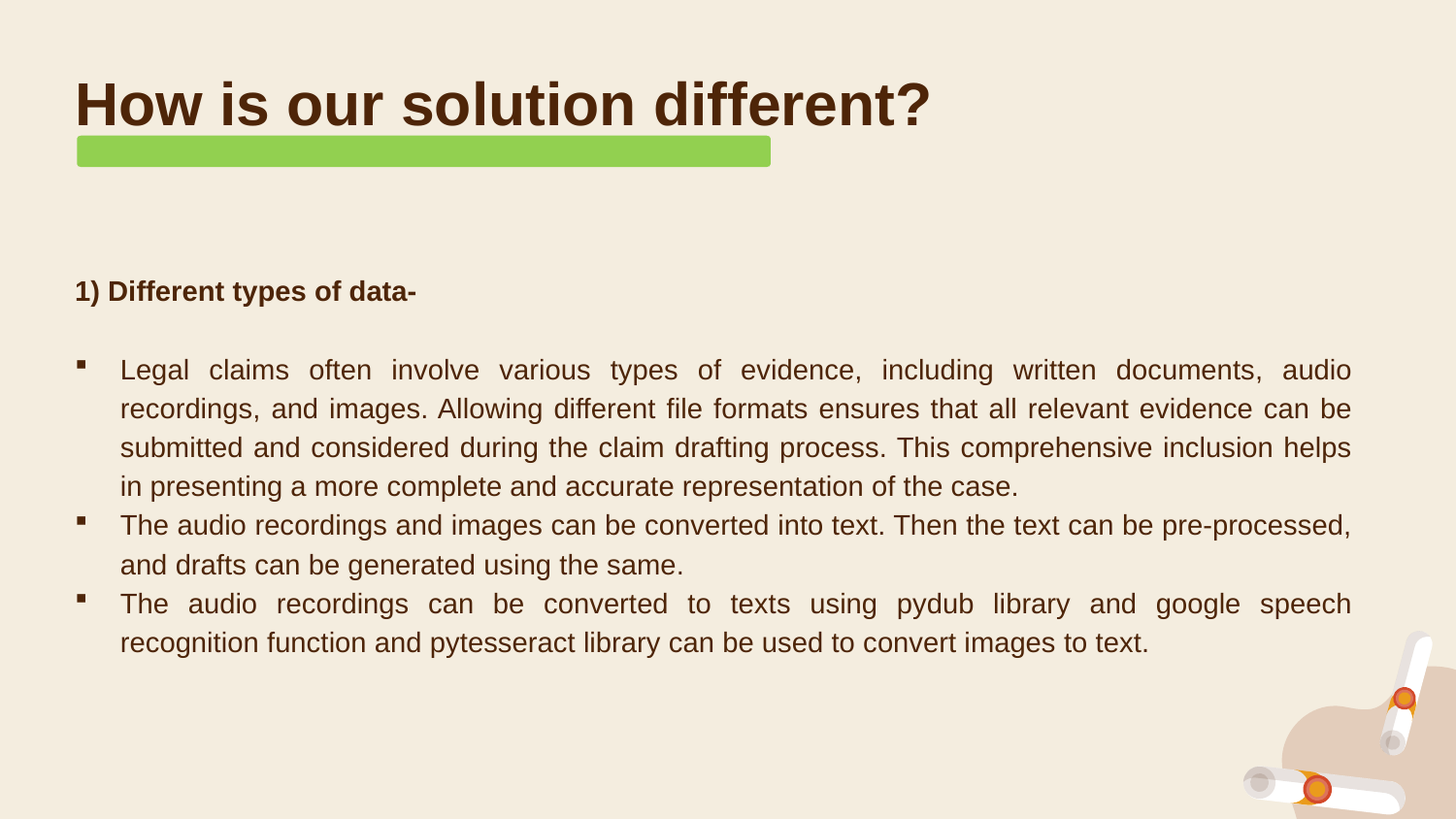

# How is our solution different?

1) Different types of data-

Legal claims often involve various types of evidence, including written documents, audio recordings, and images. Allowing different file formats ensures that all relevant evidence can be submitted and considered during the claim drafting process. This comprehensive inclusion helps in presenting a more complete and accurate representation of the case.
The audio recordings and images can be converted into text. Then the text can be pre-processed, and drafts can be generated using the same.
The audio recordings can be converted to texts using pydub library and google speech recognition function and pytesseract library can be used to convert images to text.